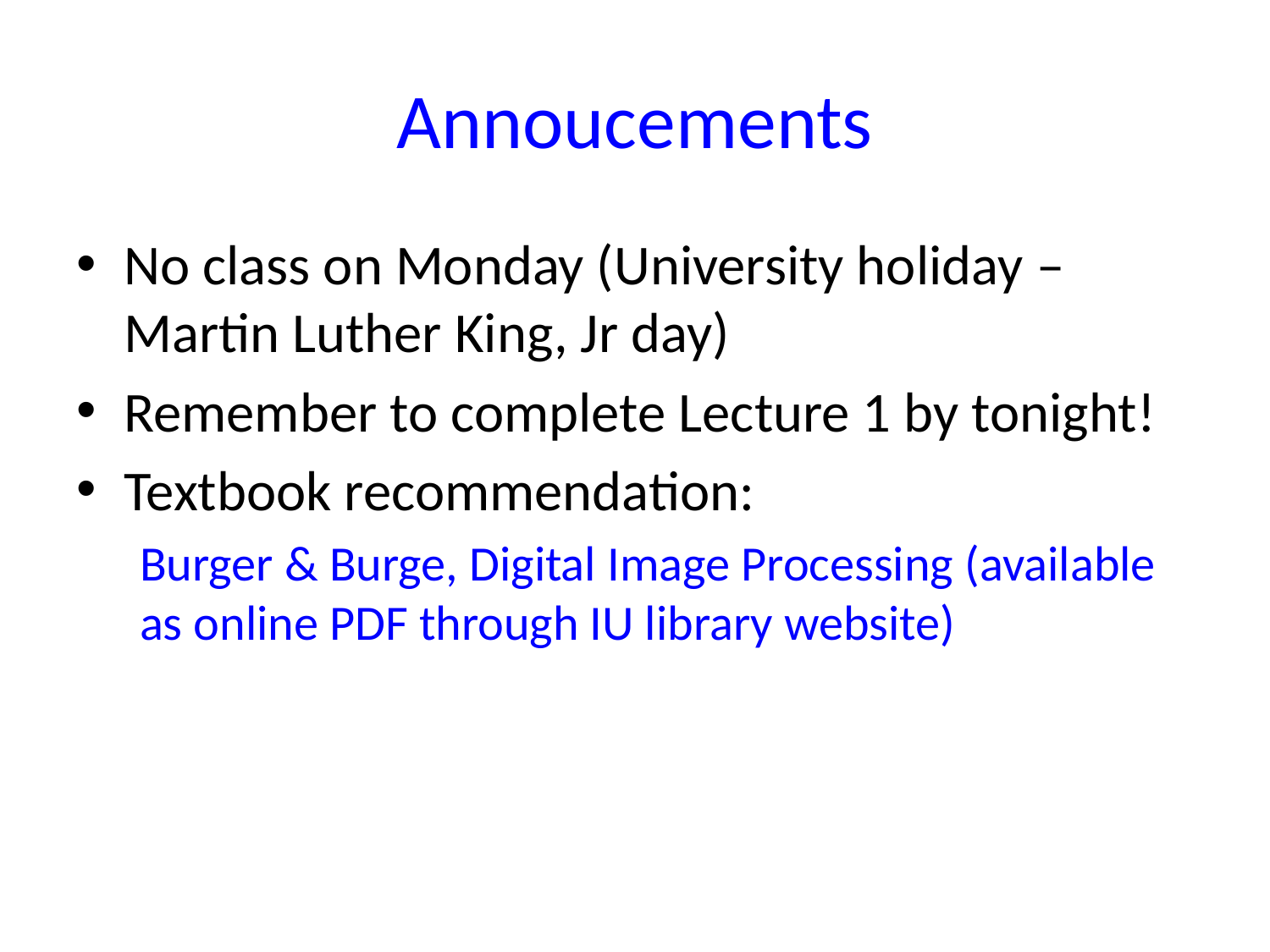

# Annoucements
No class on Monday (University holiday – Martin Luther King, Jr day)
Remember to complete Lecture 1 by tonight!
Textbook recommendation:
Burger & Burge, Digital Image Processing (available as online PDF through IU library website)